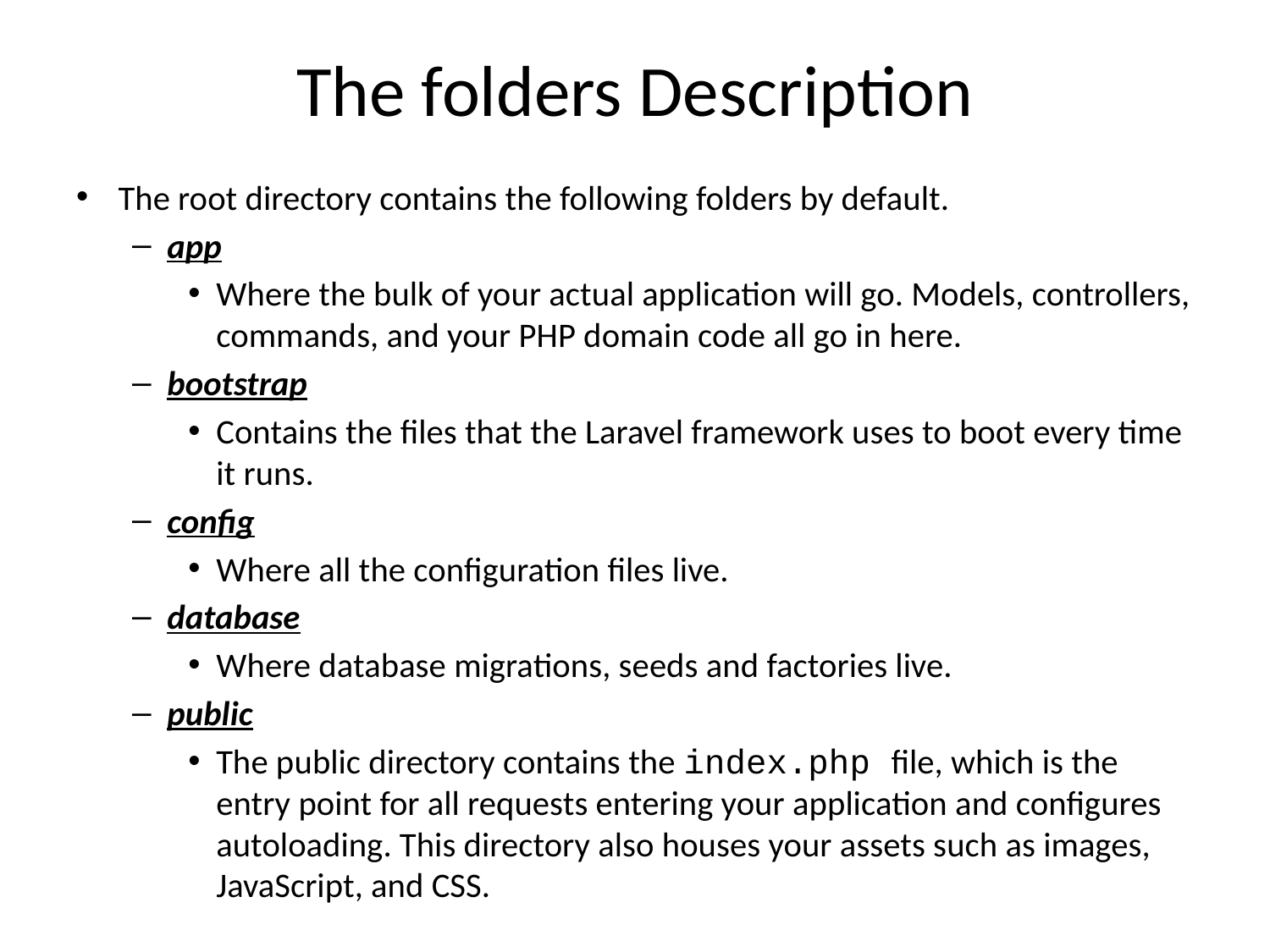

# The folders Description
The root directory contains the following folders by default.
app
Where the bulk of your actual application will go. Models, controllers, commands, and your PHP domain code all go in here.
bootstrap
Contains the files that the Laravel framework uses to boot every time it runs.
config
Where all the configuration files live.
database
Where database migrations, seeds and factories live.
public
The public directory contains the index.php file, which is the entry point for all requests entering your application and configures autoloading. This directory also houses your assets such as images, JavaScript, and CSS.